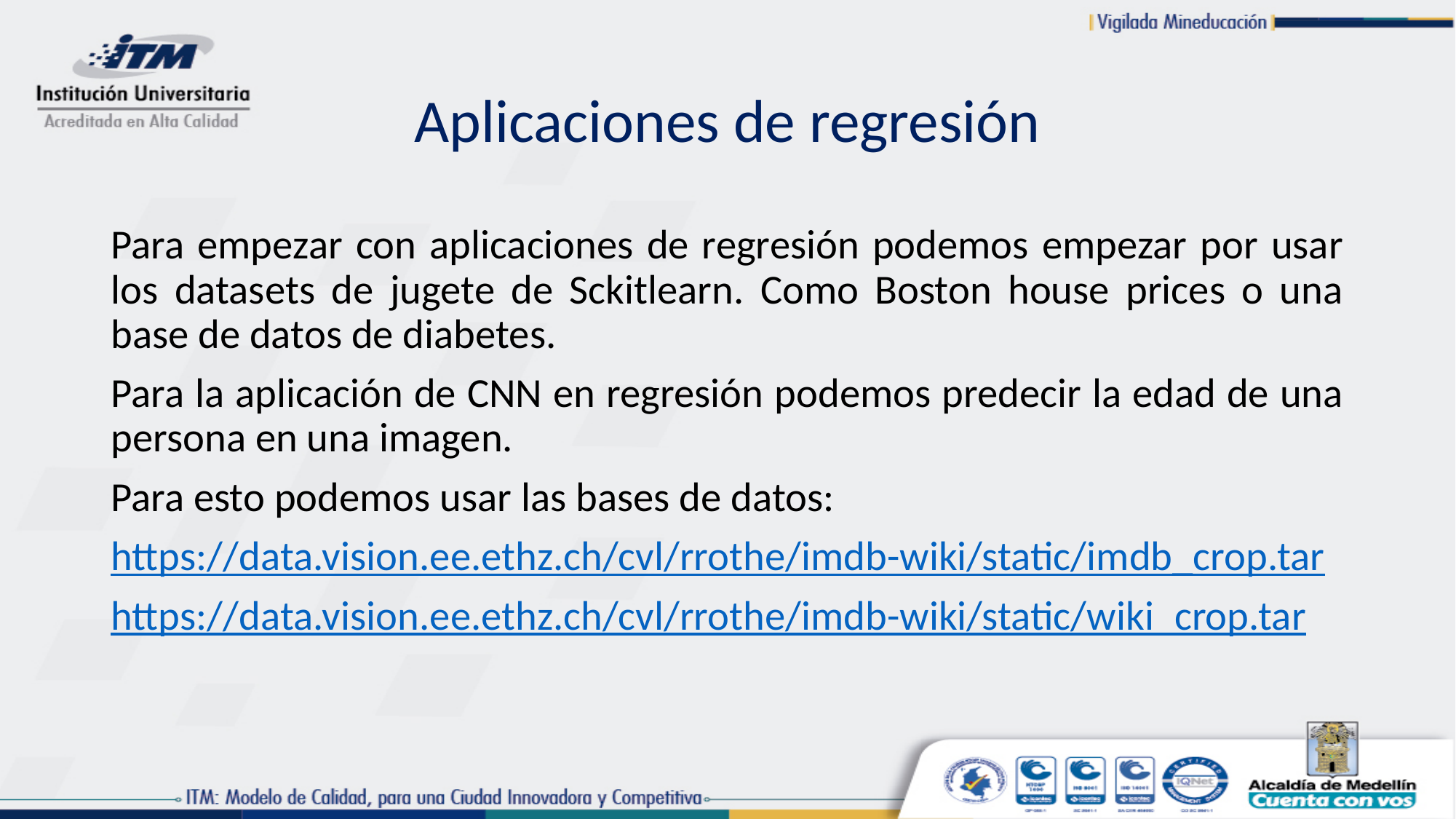

# Aplicaciones de regresión
Para empezar con aplicaciones de regresión podemos empezar por usar los datasets de jugete de Sckitlearn. Como Boston house prices o una base de datos de diabetes.
Para la aplicación de CNN en regresión podemos predecir la edad de una persona en una imagen.
Para esto podemos usar las bases de datos:
https://data.vision.ee.ethz.ch/cvl/rrothe/imdb-wiki/static/imdb_crop.tar
https://data.vision.ee.ethz.ch/cvl/rrothe/imdb-wiki/static/wiki_crop.tar